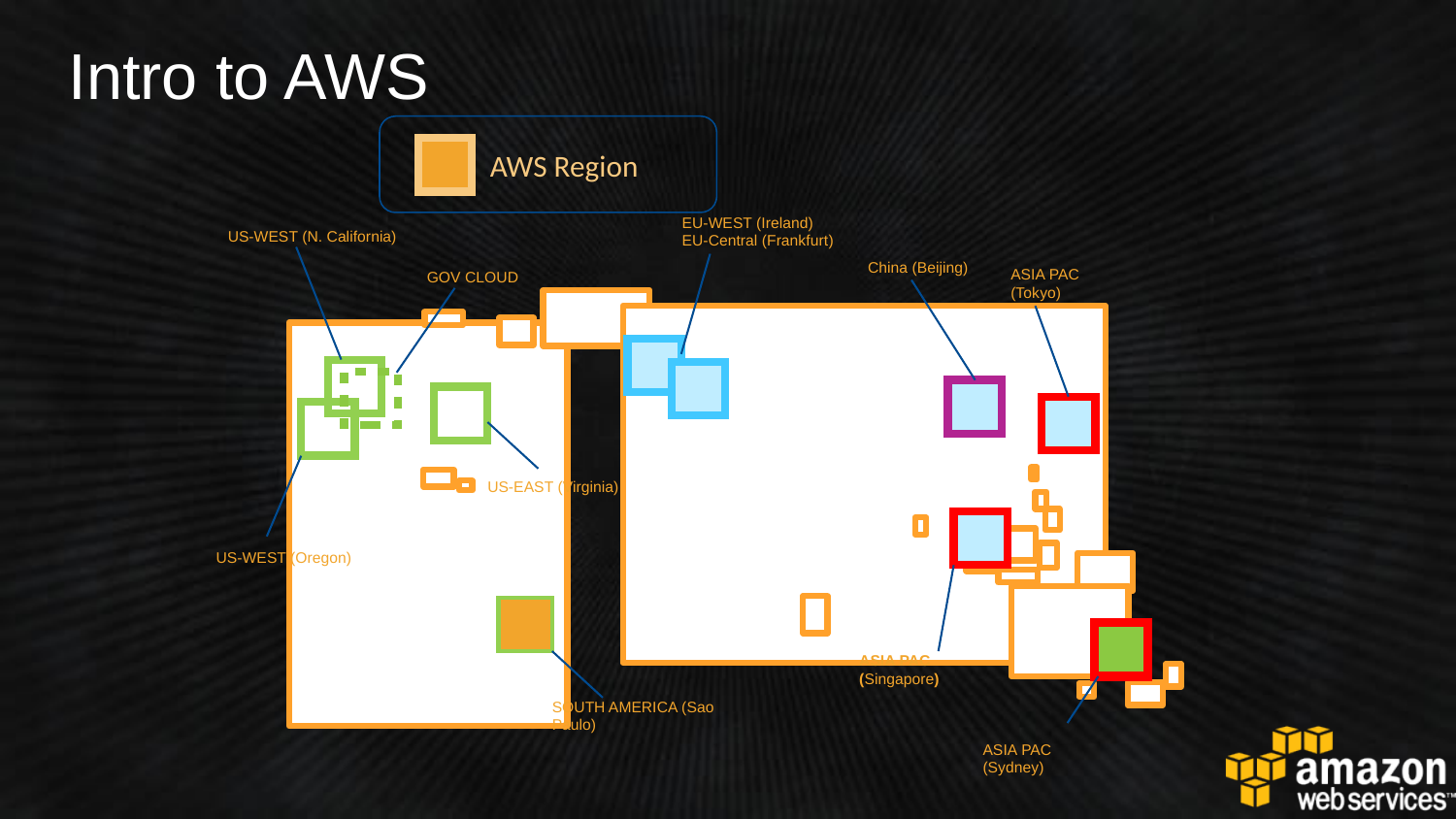

Intro to AWS

AWS Region

EU-WEST (Ireland)
EU-Central (Frankfurt)
US-WEST (N. California)

China (Beijing)

GOV CLOUD
ASIA PAC (Tokyo)

US-EAST (Virginia)

US-WEST (Oregon)

ASIA PAC (Singapore)

SOUTH AMERICA (Sao Paulo)
ASIA PAC (Sydney)